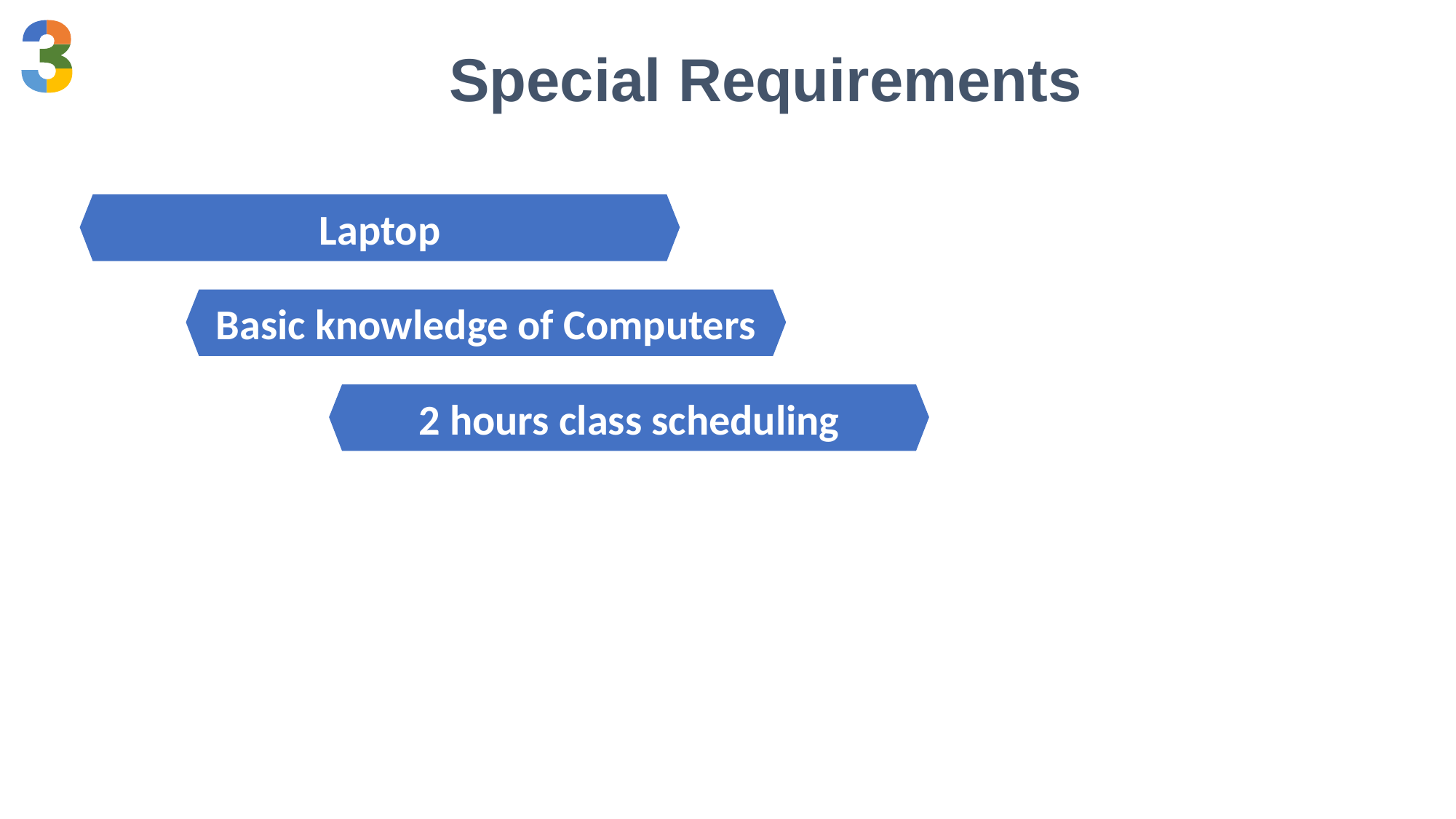

Special Requirements
Laptop
Basic knowledge of Computers
2 hours class scheduling